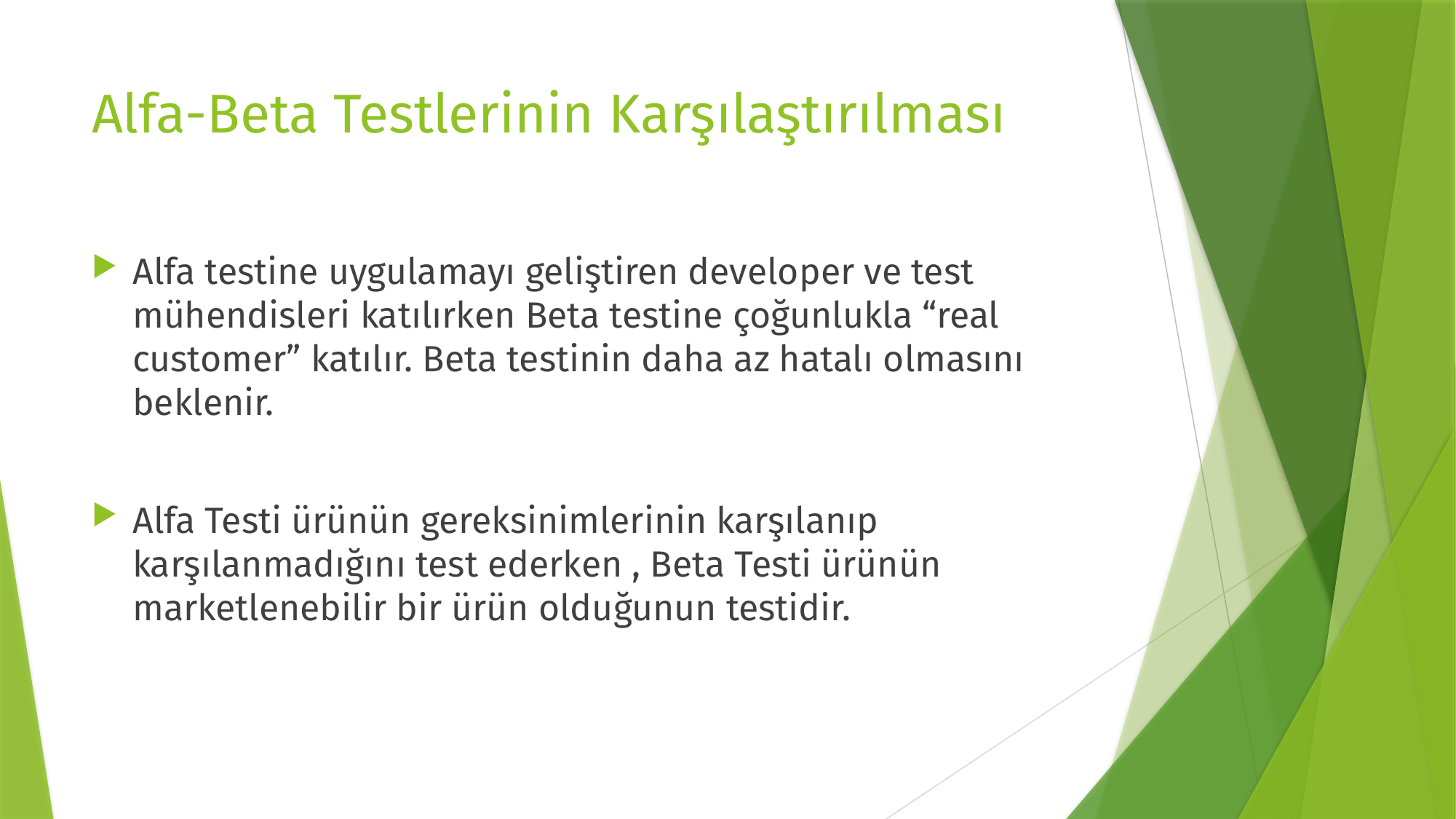

# Alfa-Beta Testlerinin Karşılaştırılması
Alfa testine uygulamayı geliştiren developer ve test mühendisleri katılırken Beta testine çoğunlukla “real customer” katılır. Beta testinin daha az hatalı olmasını beklenir.

Alfa Testi ürünün gereksinimlerinin karşılanıp karşılanmadığını test ederken , Beta Testi ürünün marketlenebilir bir ürün olduğunun testidir.